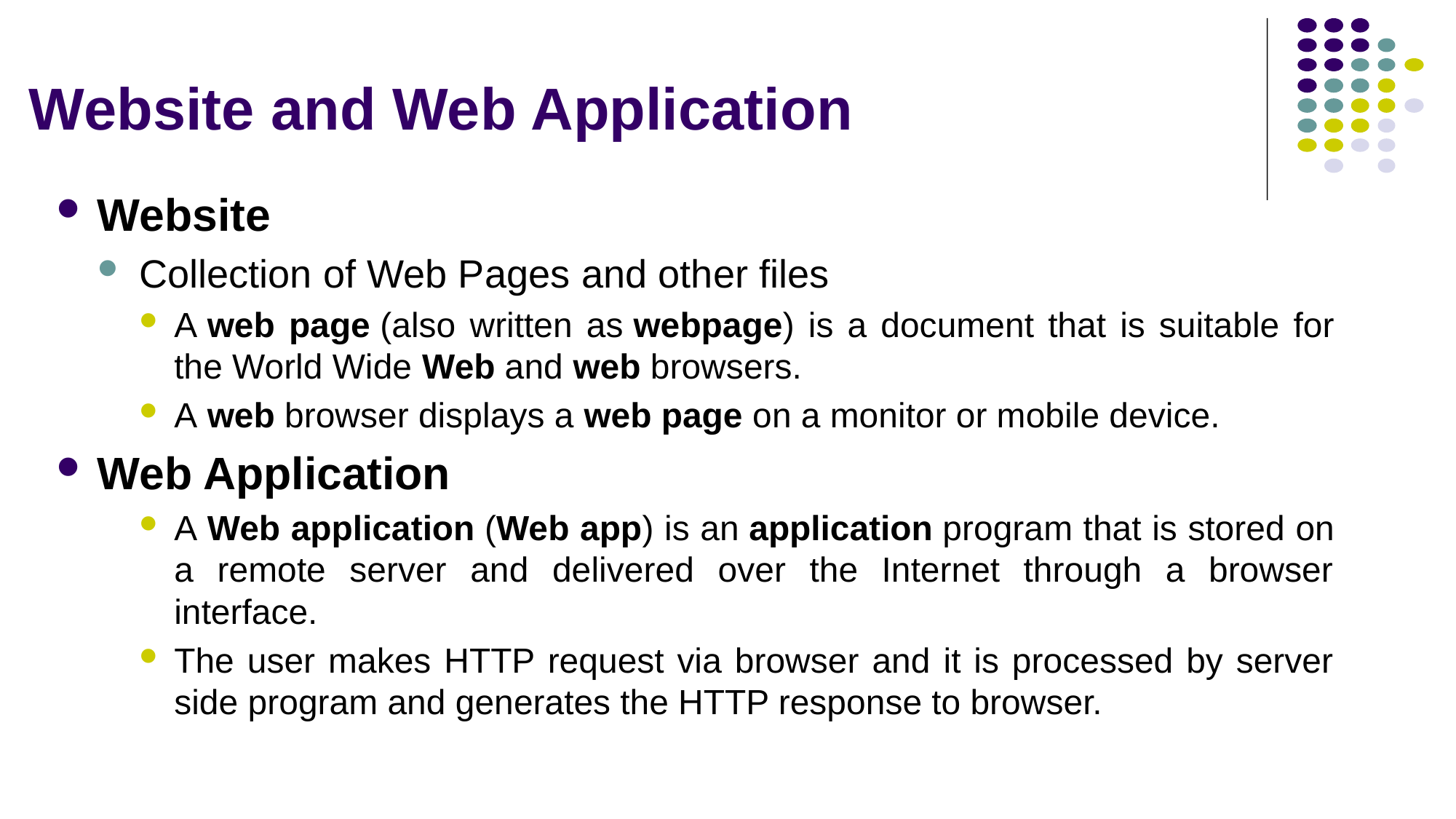

# Website and Web Application
Website
Collection of Web Pages and other files
A web page (also written as webpage) is a document that is suitable for the World Wide Web and web browsers.
A web browser displays a web page on a monitor or mobile device.
Web Application
A Web application (Web app) is an application program that is stored on a remote server and delivered over the Internet through a browser interface.
The user makes HTTP request via browser and it is processed by server side program and generates the HTTP response to browser.